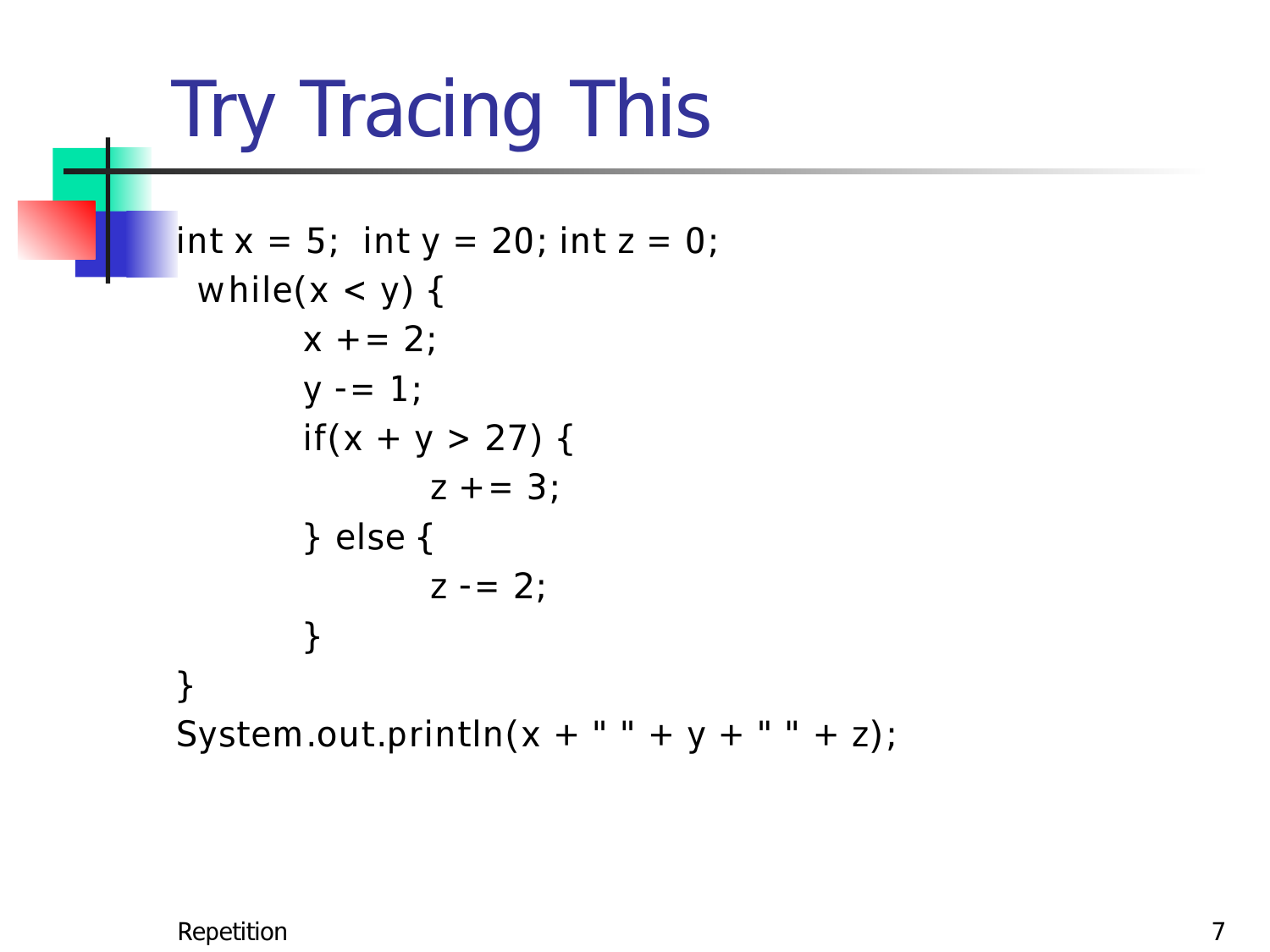

# Try Tracing This
int x = 5;  int y = 20; int z = 0;
  while(x < y) {
 	x += 2;
	y -= 1;
	if(x + y > 27) {
		z += 3;
	} else {
		z -= 2;
	}
}
System.out.println(x + " " + y + " " + z);

Repetition
7